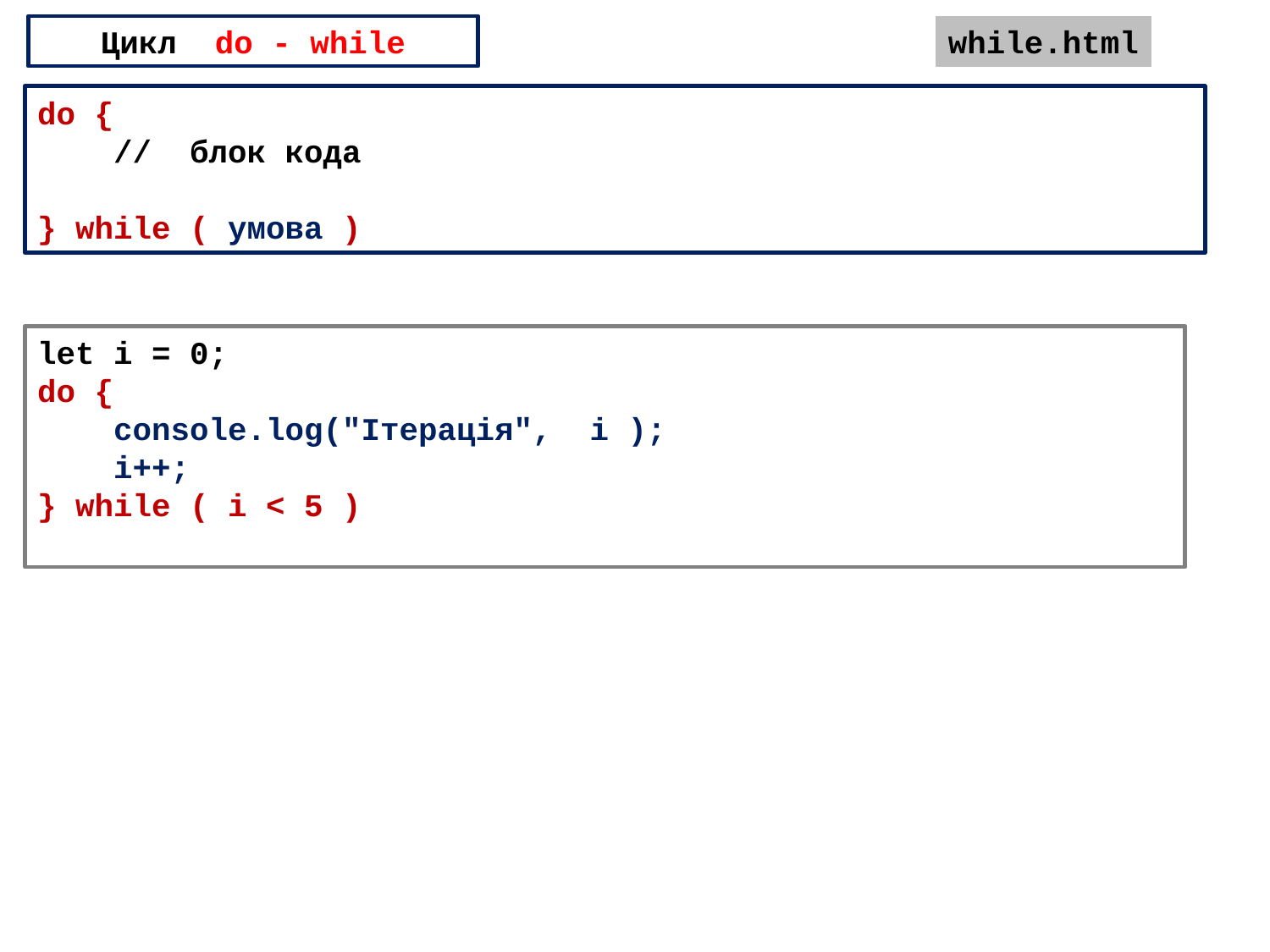

Цикл  do - while
while.html
do {
    //  блок кода

} while ( умова )
let i = 0;
do {
    console.log("Ітерація",  i );
    i++;
} while ( i < 5 )